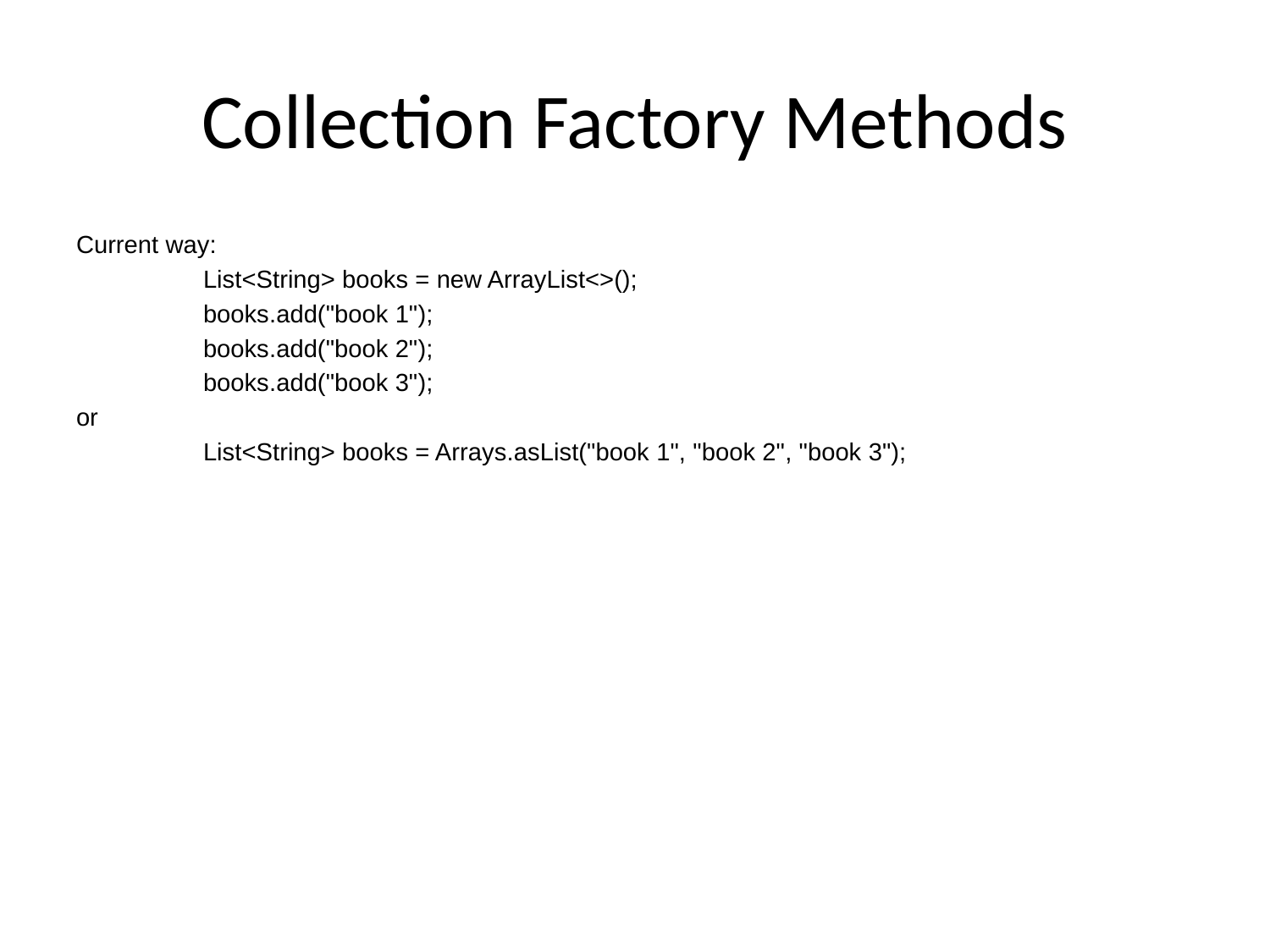

# Collection Factory Methods
Current way:
	List<String> books = new ArrayList<>();
	books.add("book 1");
	books.add("book 2");
	books.add("book 3");
or
	List<String> books = Arrays.asList("book 1", "book 2", "book 3");